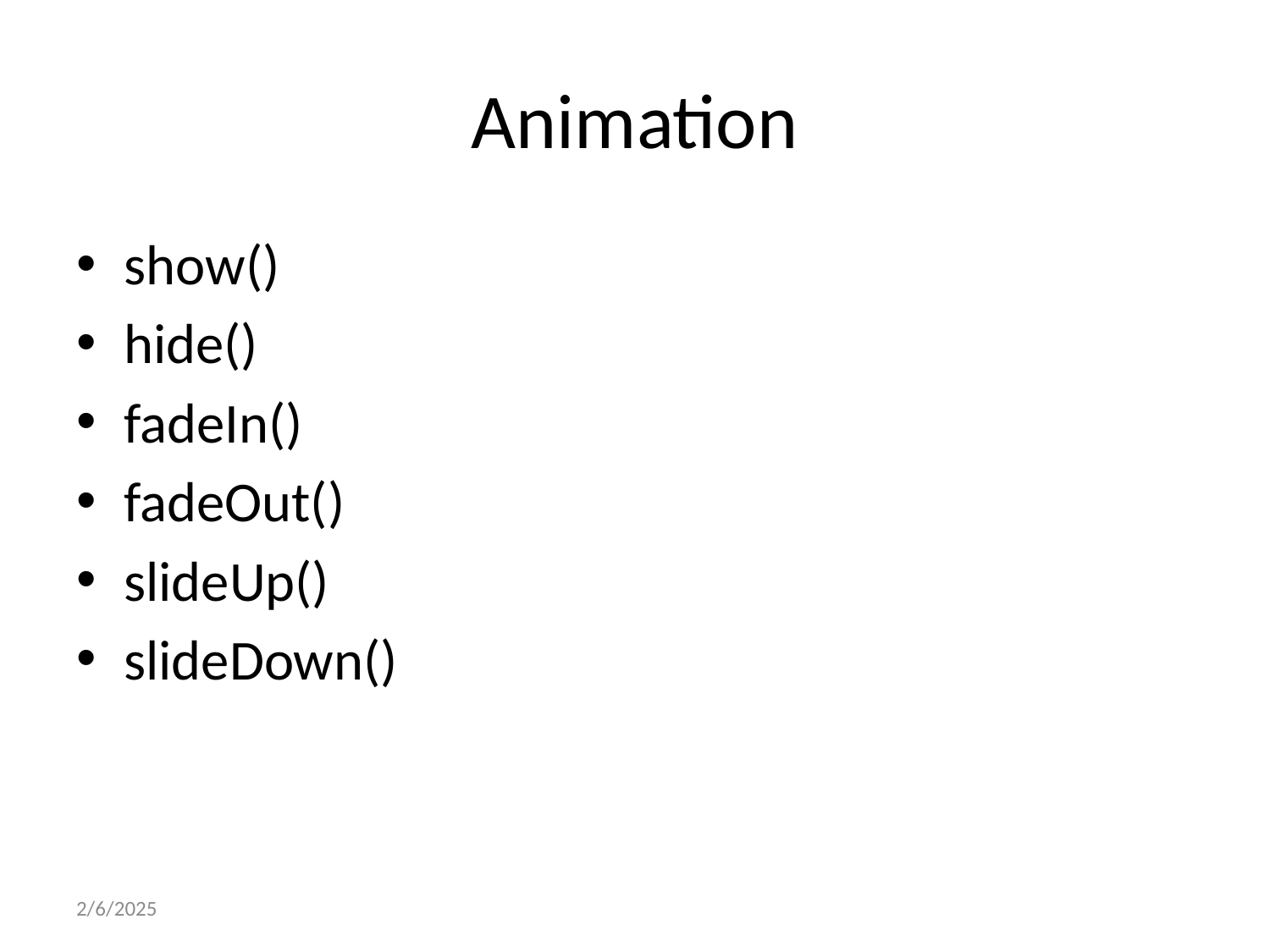

# Animation
show()
hide()
fadeIn()
fadeOut()
slideUp()
slideDown()
2/6/2025